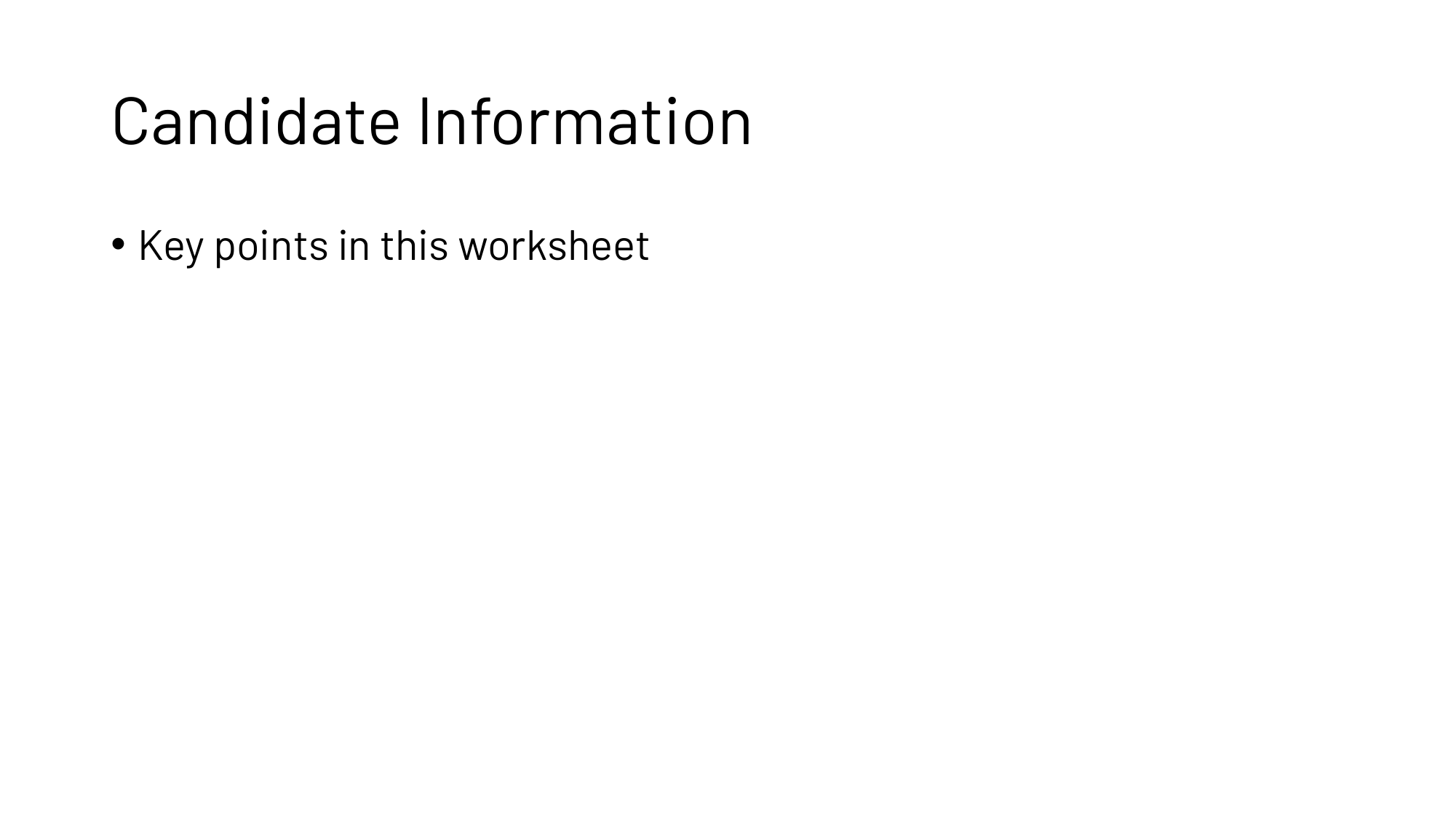

# Candidate Information
Key points in this worksheet